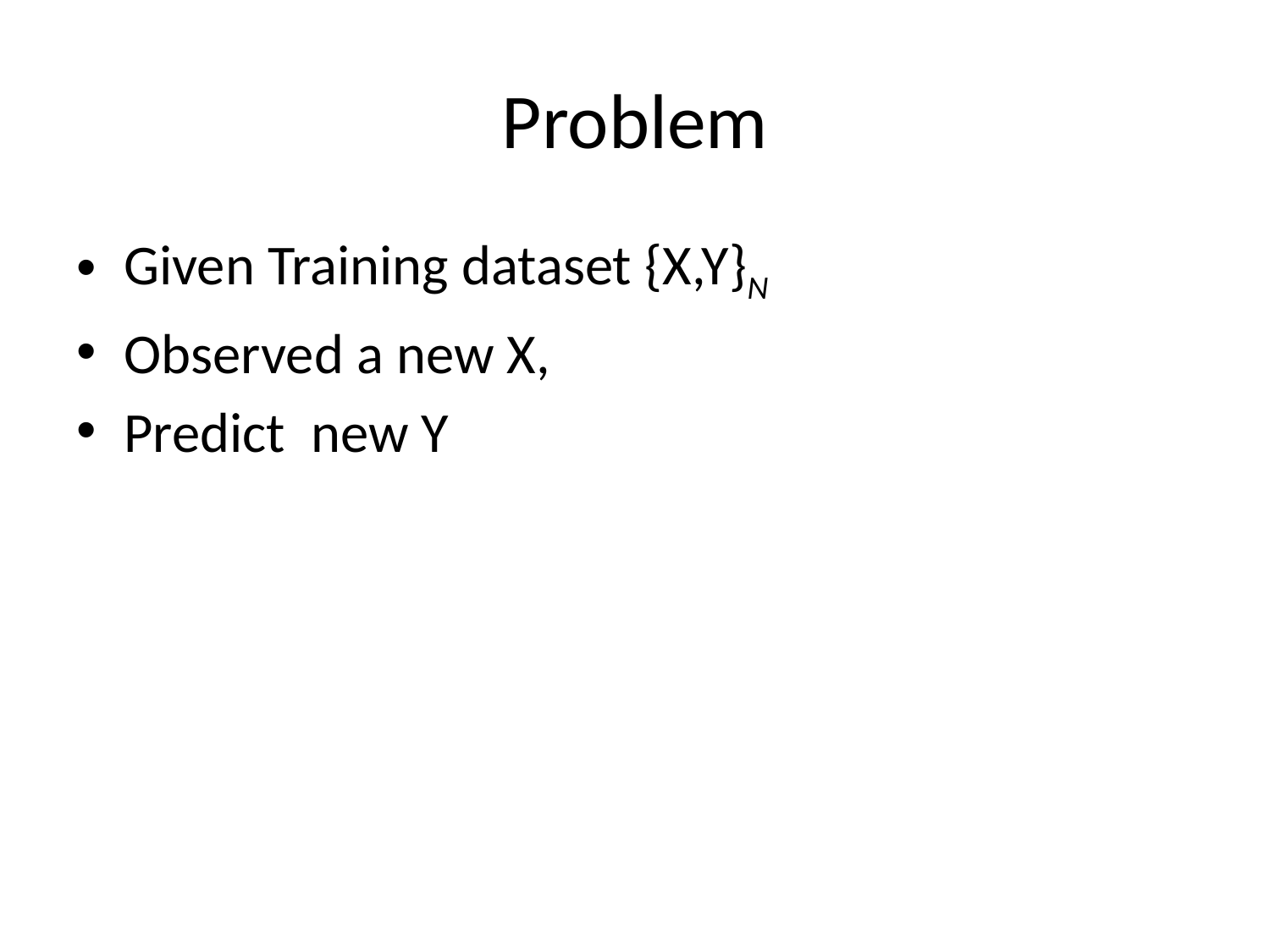

# Problem
Given Training dataset {X,Y}N
Observed a new X,
Predict  new Y